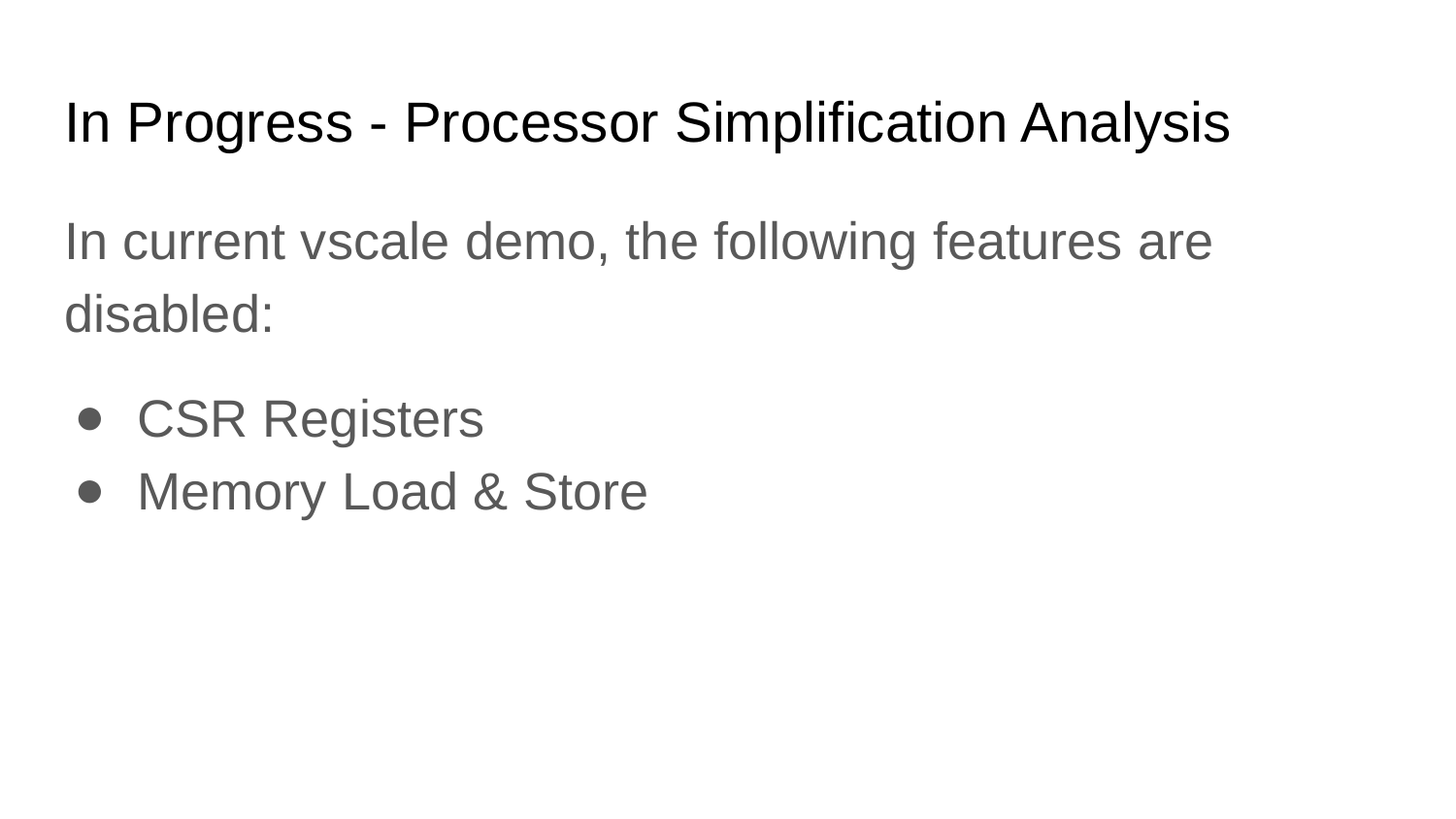

# In Progress - Processor Simplification Analysis
In current vscale demo, the following features are disabled:
CSR Registers
Memory Load & Store